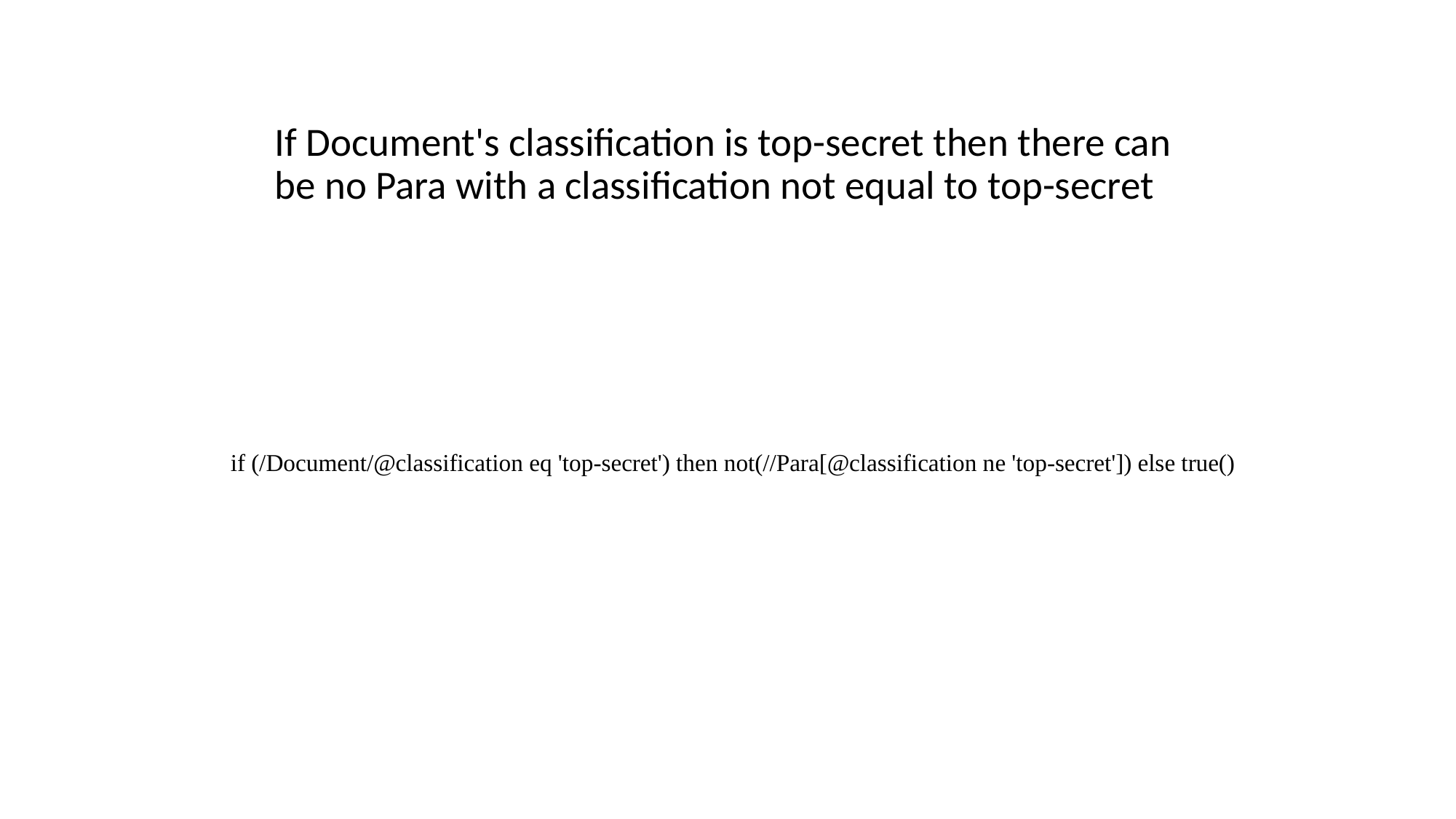

# If Document's classification is top-secret then there can be no Para with a classification not equal to top-secret
if (/Document/@classification eq 'top-secret') then not(//Para[@classification ne 'top-secret']) else true()